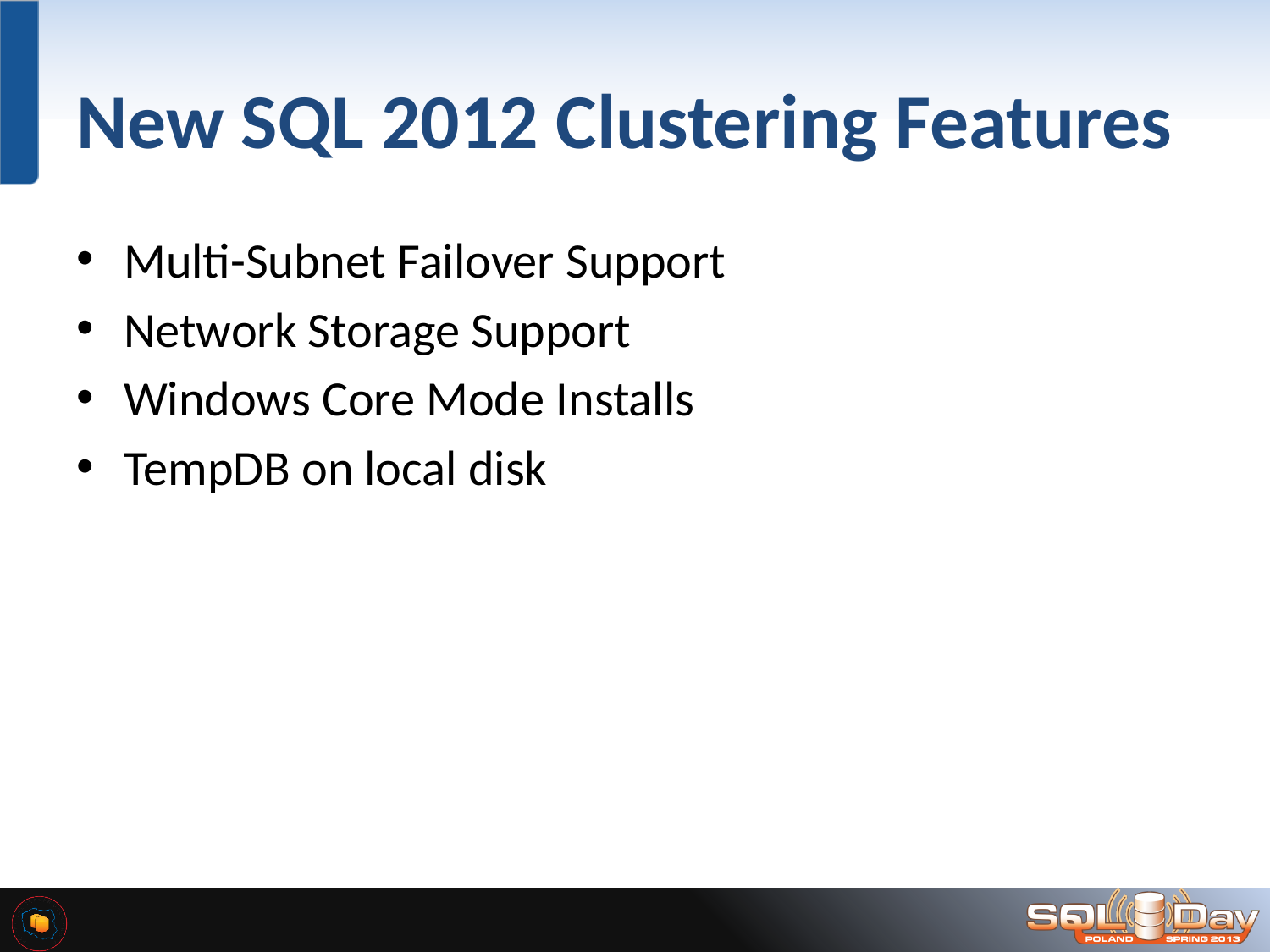

# New SQL 2012 Clustering Features
Multi-Subnet Failover Support
Network Storage Support
Windows Core Mode Installs
TempDB on local disk